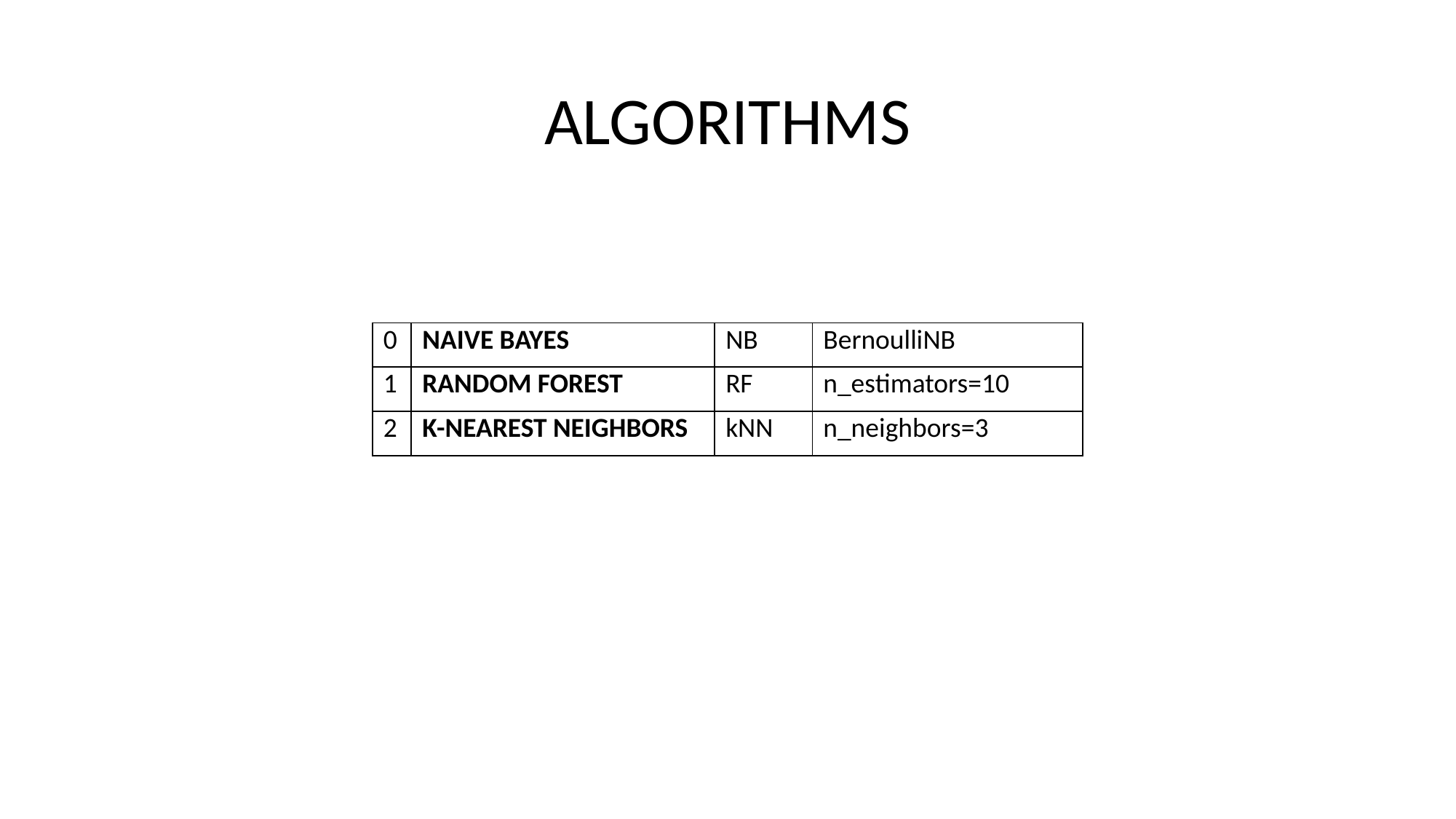

# ALGORITHMS
| 0 | NAIVE BAYES | NB | BernoulliNB |
| --- | --- | --- | --- |
| 1 | RANDOM FOREST | RF | n\_estimators=10 |
| 2 | K-NEAREST NEIGHBORS | kNN | n\_neighbors=3 |